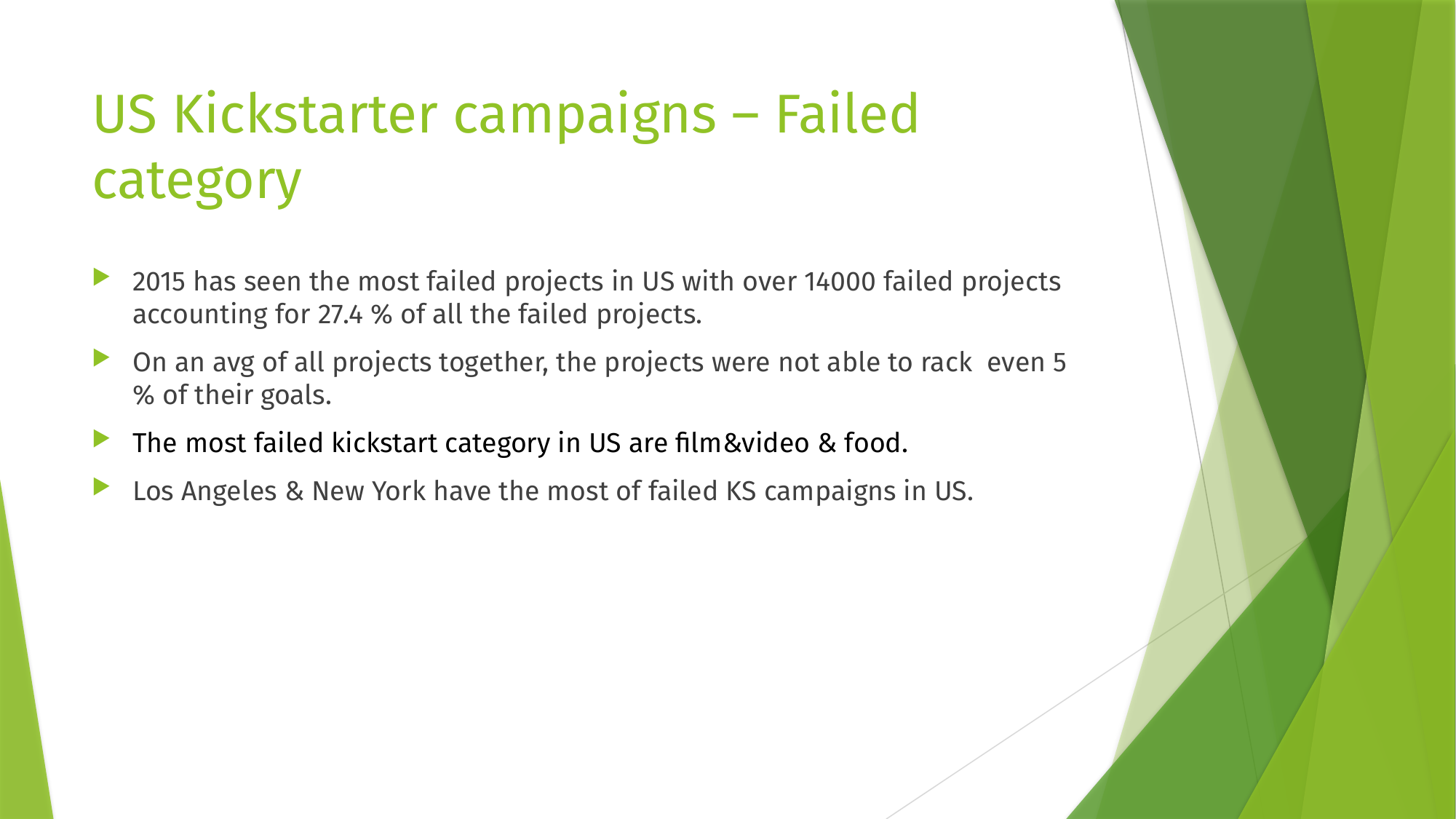

# US Kickstarter campaigns – Failed category
2015 has seen the most failed projects in US with over 14000 failed projects accounting for 27.4 % of all the failed projects.
On an avg of all projects together, the projects were not able to rack  even 5 % of their goals.
The most failed kickstart category in US are film&video & food.
Los Angeles & New York have the most of failed KS campaigns in US.